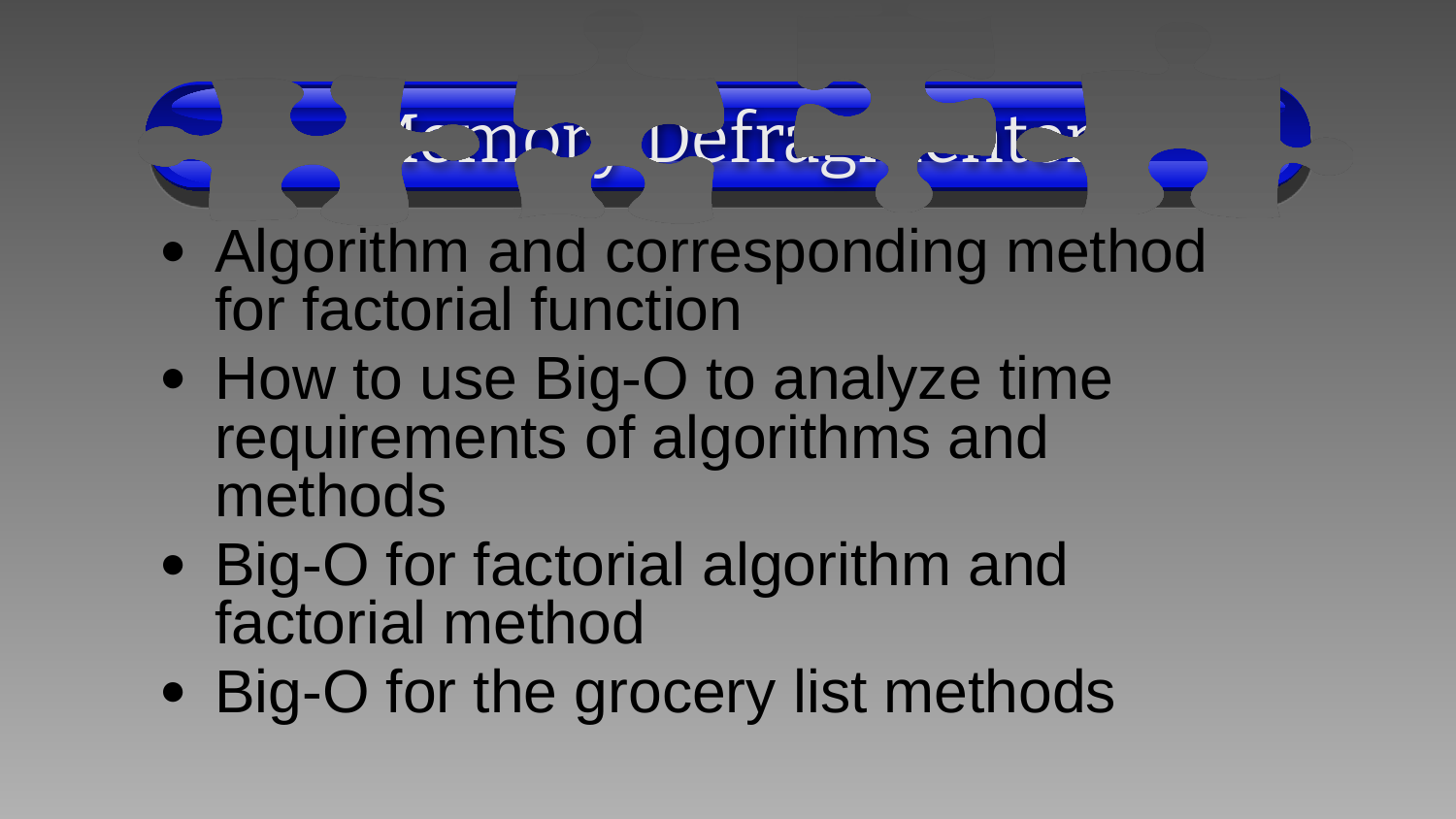

Memory Defragmenter
Algorithm and corresponding method for factorial function
How to use Big-O to analyze time requirements of algorithms and methods
Big-O for factorial algorithm and factorial method
Big-O for the grocery list methods